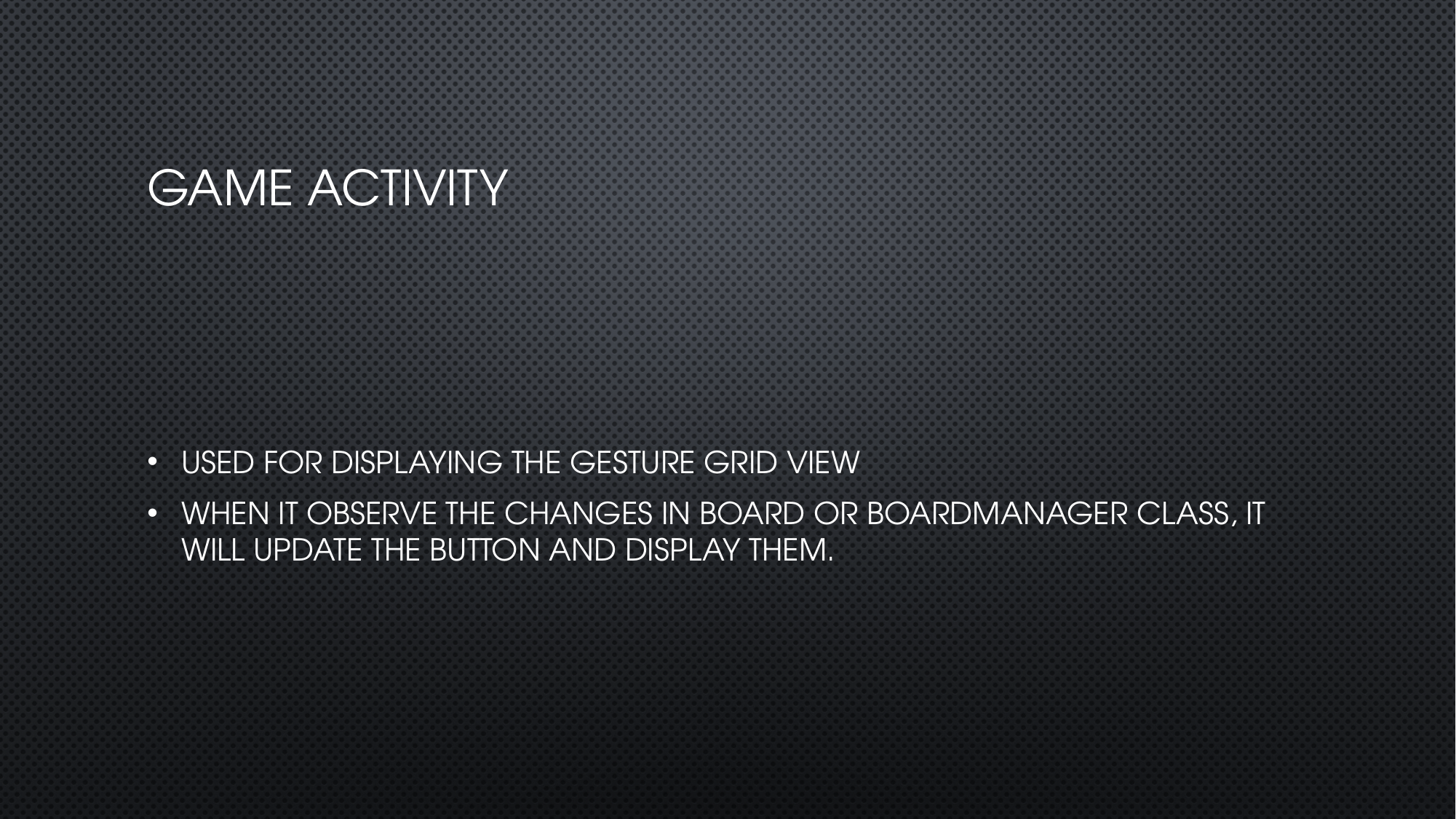

# Game activity
Used for displaying the gesture grid view
When it observe the changes in board or boardmanager class, it will update the button and display them.